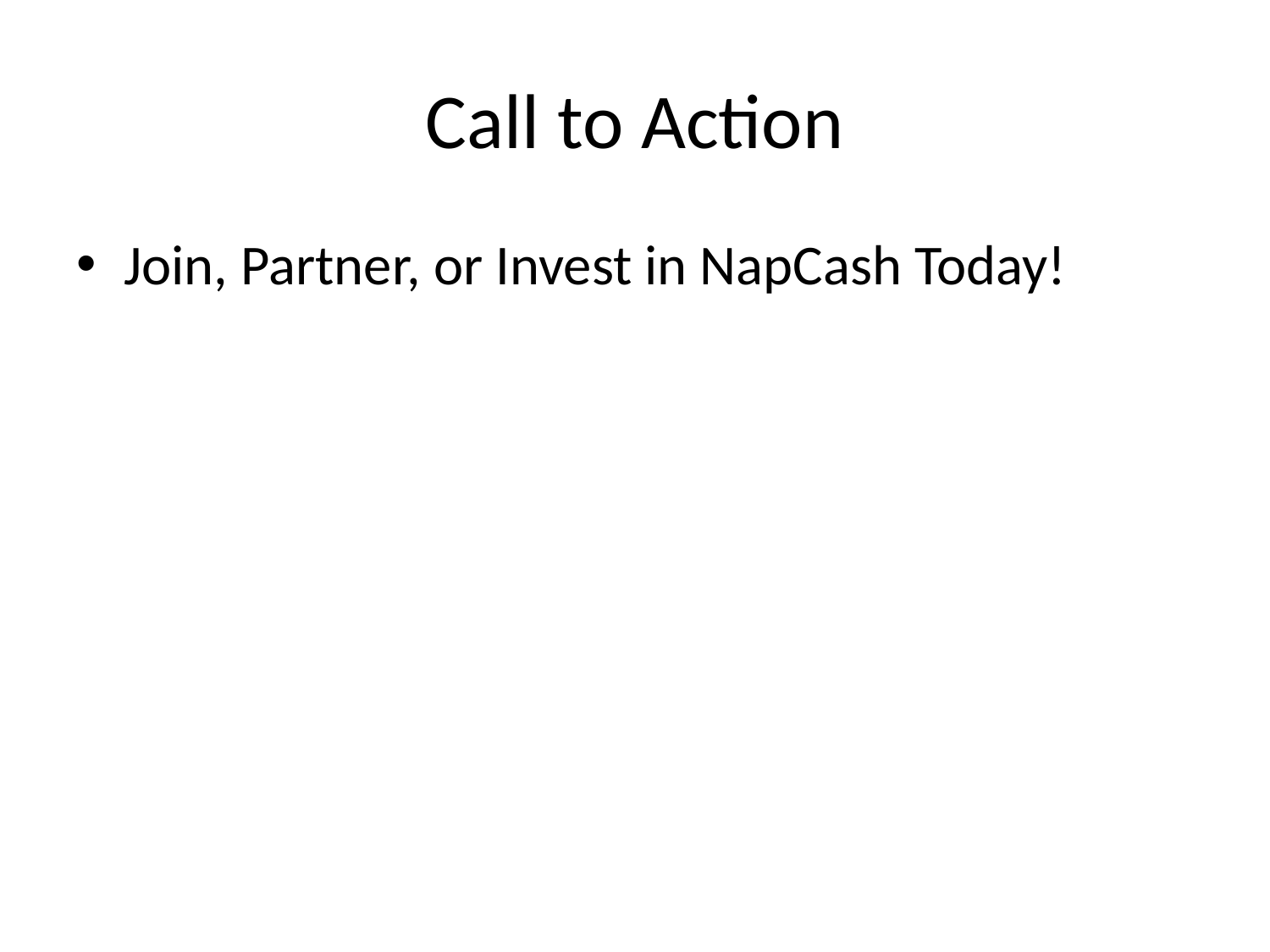

# Call to Action
Join, Partner, or Invest in NapCash Today!